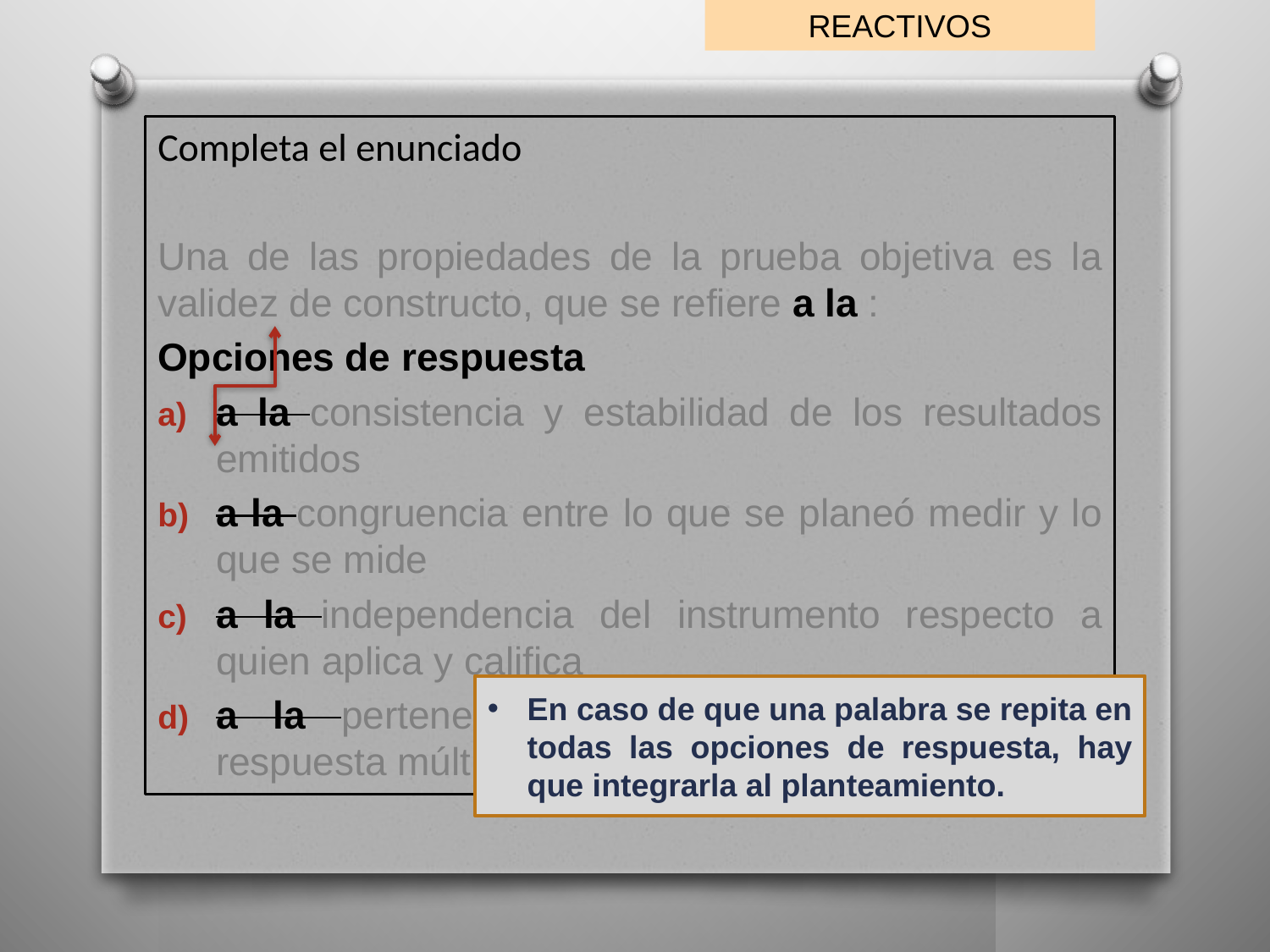

REACTIVOS
Completa el enunciado

Una de las propiedades de la prueba objetiva es la validez de constructo, que se refiere a la :
Opciones de respuesta
a la consistencia y estabilidad de los resultados emitidos
a la congruencia entre lo que se planeó medir y lo que se mide
a la independencia del instrumento respecto a quien aplica y califica
a la pertenencia del conjunto de ítems de respuesta múltiple

En caso de que una palabra se repita en todas las opciones de respuesta, hay que integrarla al planteamiento.